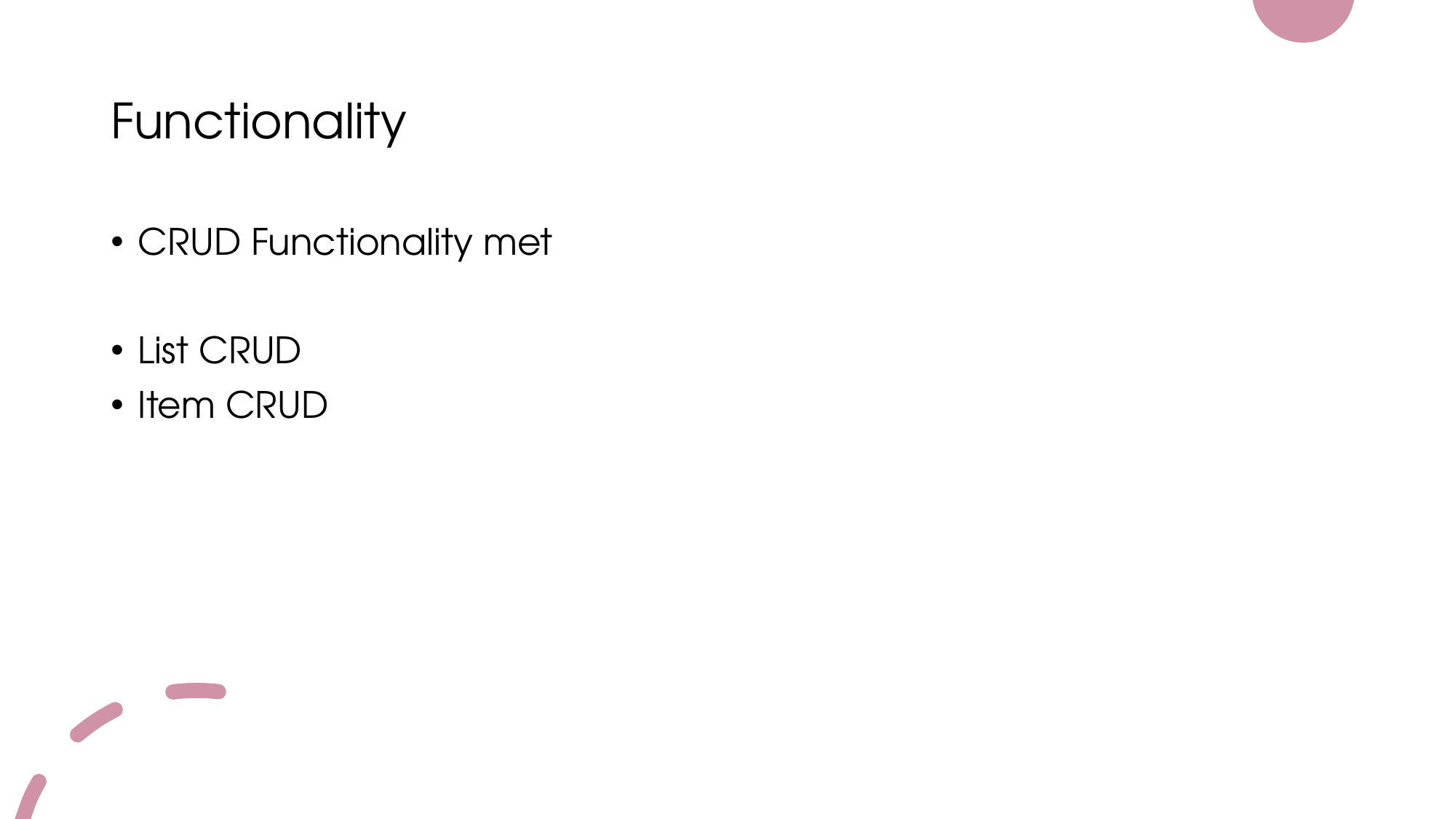

# Functionality
CRUD Functionality met

List CRUD
Item CRUD